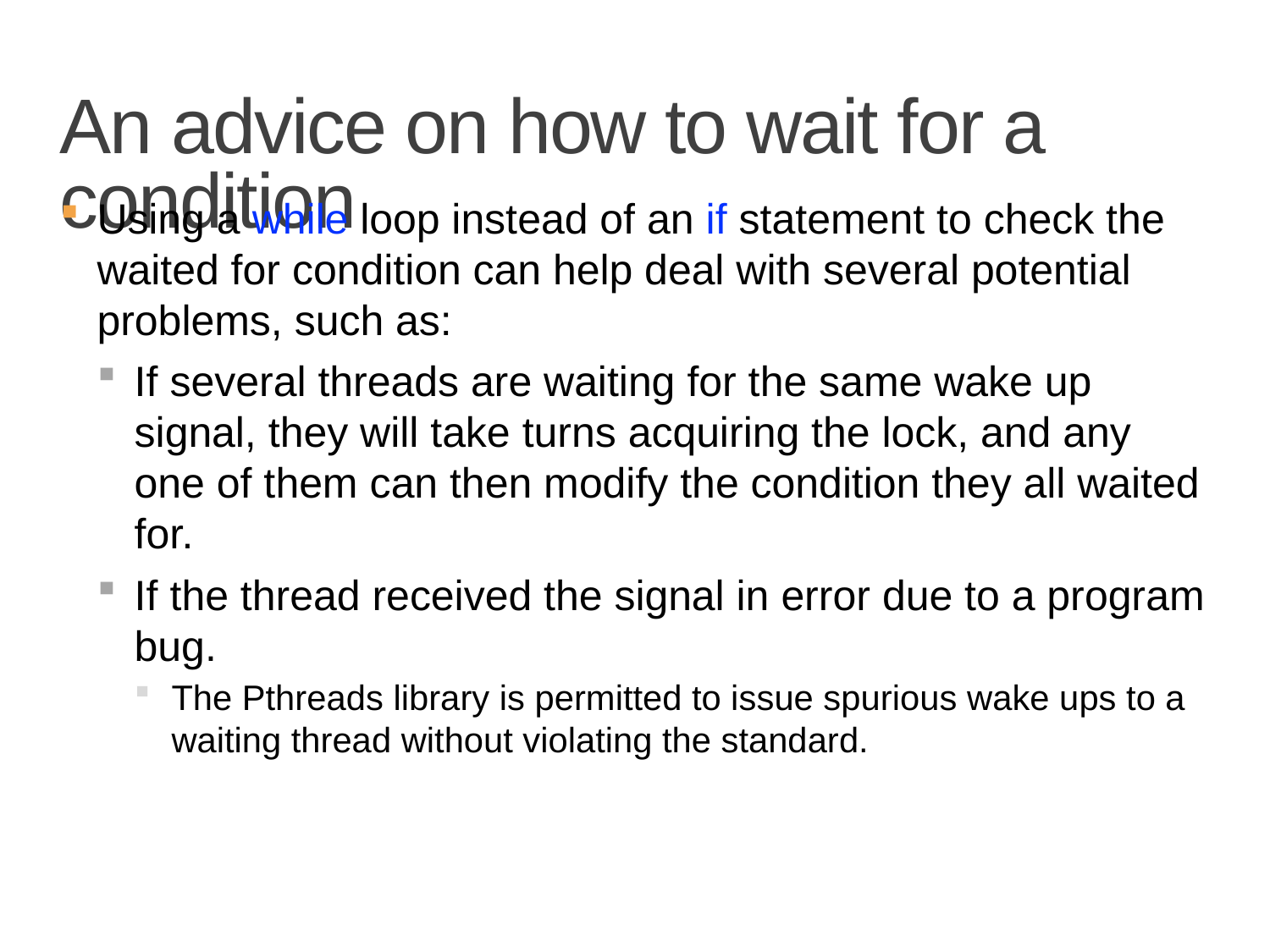

# An advice on how to wait for a condition
Using a while loop instead of an if statement to check the waited for condition can help deal with several potential problems, such as:
If several threads are waiting for the same wake up signal, they will take turns acquiring the lock, and any one of them can then modify the condition they all waited for.
If the thread received the signal in error due to a program bug.
The Pthreads library is permitted to issue spurious wake ups to a waiting thread without violating the standard.